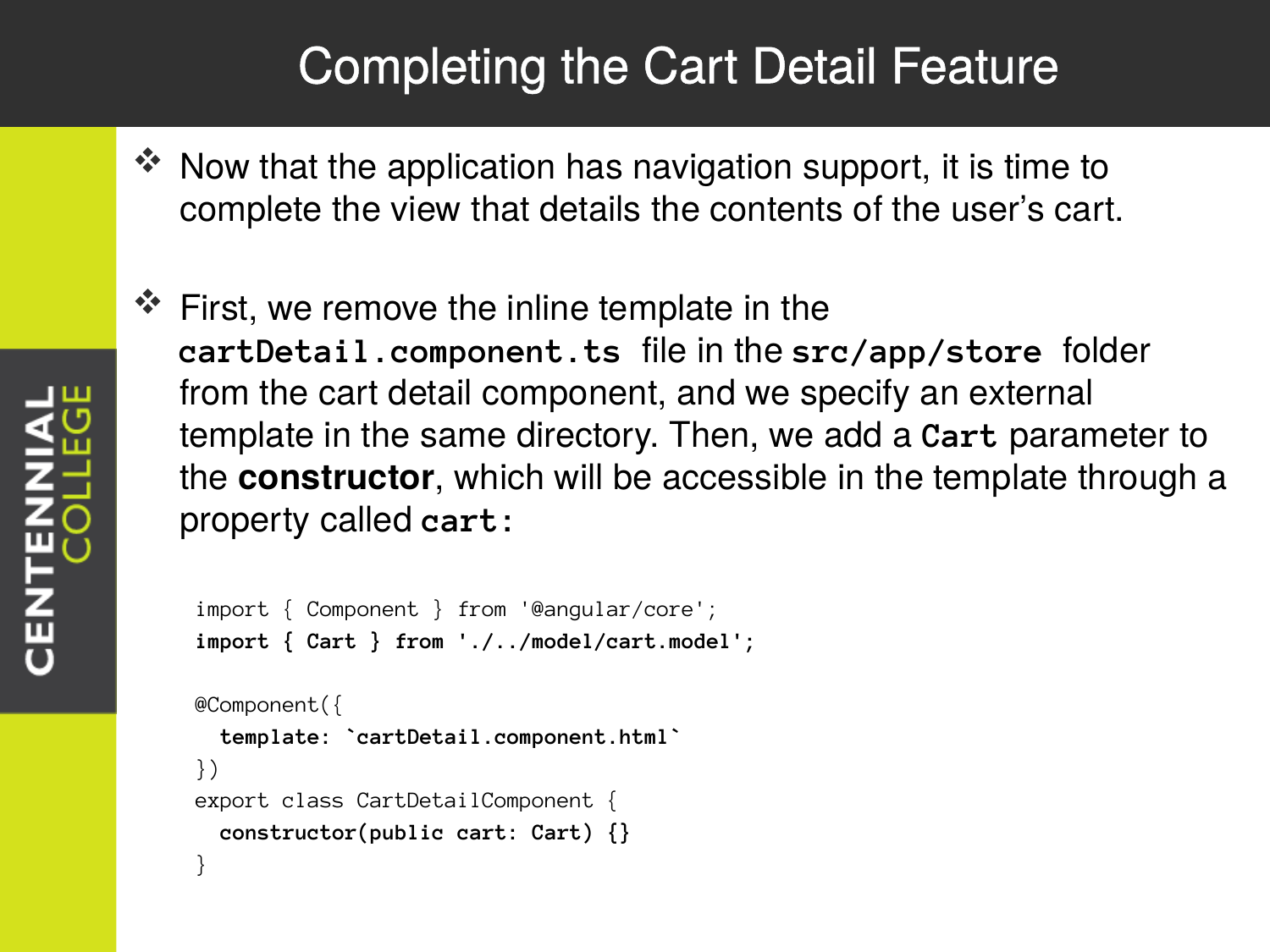

# Completing the Cart Detail Feature
Now that the application has navigation support, it is time to complete the view that details the contents of the user’s cart.

First, we remove the inline template in the cartDetail.component.ts file in the src/app/store folder from the cart detail component, and we specify an external template in the same directory. Then, we add a Cart parameter to the constructor, which will be accessible in the template through a property called cart:

import { Component } from '@angular/core';
import { Cart } from './../model/cart.model';

@Component({
  template: `cartDetail.component.html`
})
export class CartDetailComponent {
  constructor(public cart: Cart) {}
}